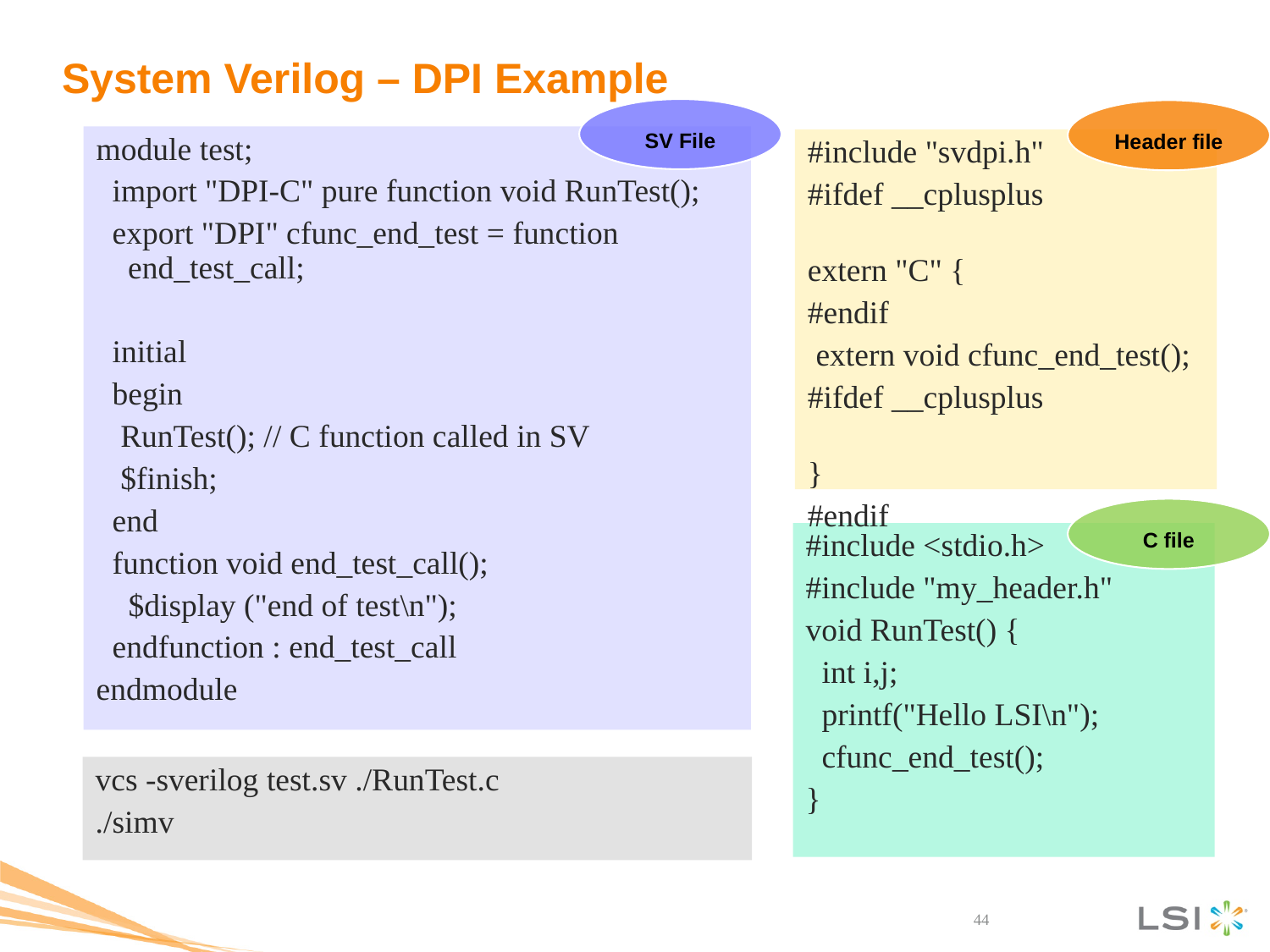

# System Verilog – DPI Example
SV File
Header file
module test;
  import "DPI-C" pure function void RunTest();
  export "DPI" cfunc_end_test = function end_test_call;

  initial
  begin
   RunTest(); // C function called in SV
   $finish;
  end
  function void end_test_call();
    $display ("end of test\n");
  endfunction : end_test_call
endmodule
#include "svdpi.h"
#ifdef __cplusplus
extern "C" {
#endif
 extern void cfunc_end_test();
#ifdef __cplusplus
}
#endif

C file
#include <stdio.h>
#include "my_header.h"
void RunTest() {
  int i,j;
  printf("Hello LSI\n");
  cfunc_end_test();
}

vcs -sverilog test.sv ./RunTest.c
./simv